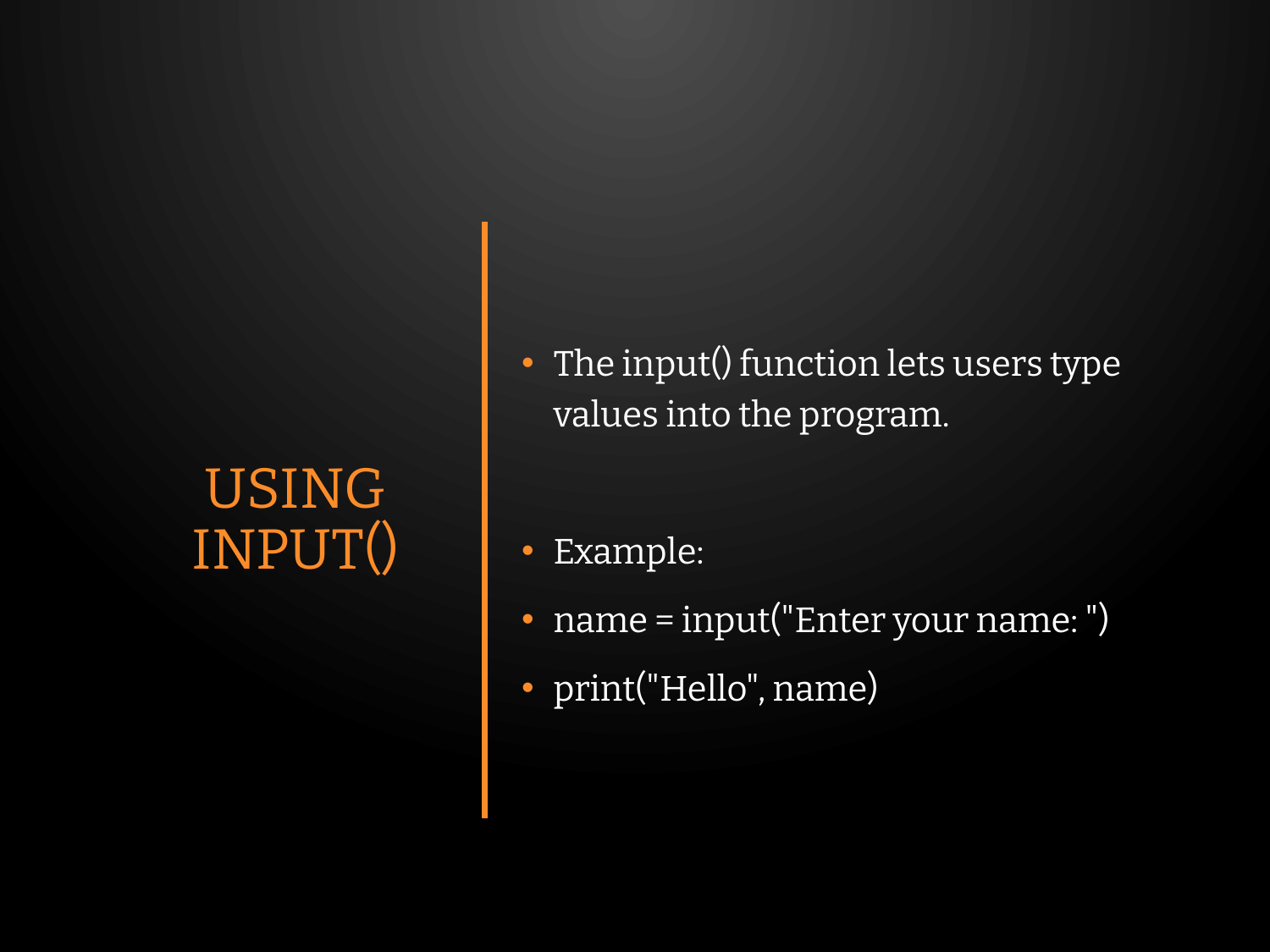

# Using input()
The input() function lets users type values into the program.

Example:
name = input("Enter your name: ")
print("Hello", name)